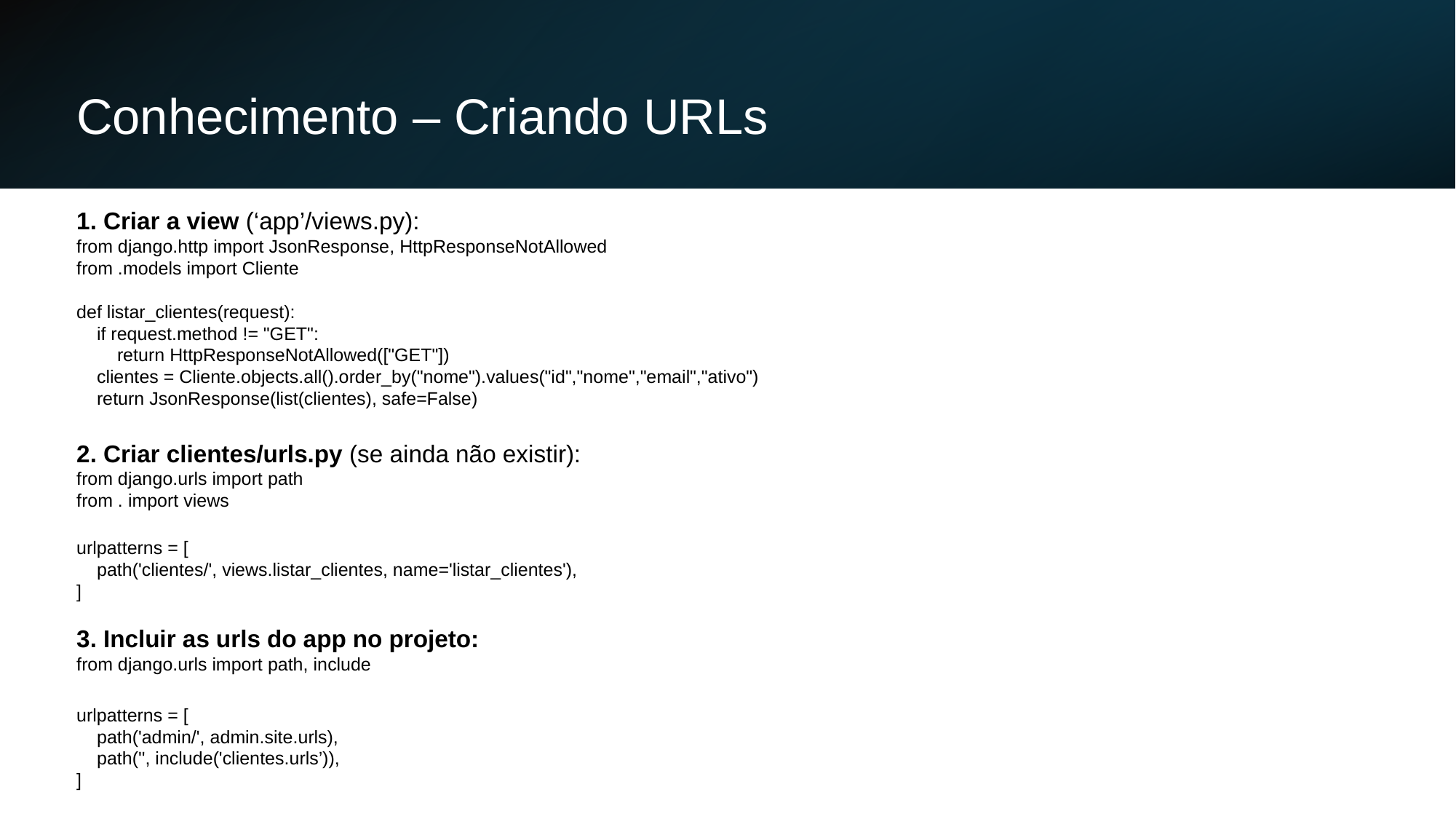

Conhecimento – Criando URLs
 Criar a view (‘app’/views.py):
from django.http import JsonResponse, HttpResponseNotAllowed
from .models import Cliente

def listar_clientes(request):
    if request.method != "GET":
        return HttpResponseNotAllowed(["GET"])
    clientes = Cliente.objects.all().order_by("nome").values("id","nome","email","ativo")
    return JsonResponse(list(clientes), safe=False)

2. Criar clientes/urls.py (se ainda não existir):
from django.urls import path
from . import views

urlpatterns = [
    path('clientes/', views.listar_clientes, name='listar_clientes'),
]

3. Incluir as urls do app no projeto:
from django.urls import path, include

urlpatterns = [
    path('admin/', admin.site.urls),
    path('', include('clientes.urls’)),
]